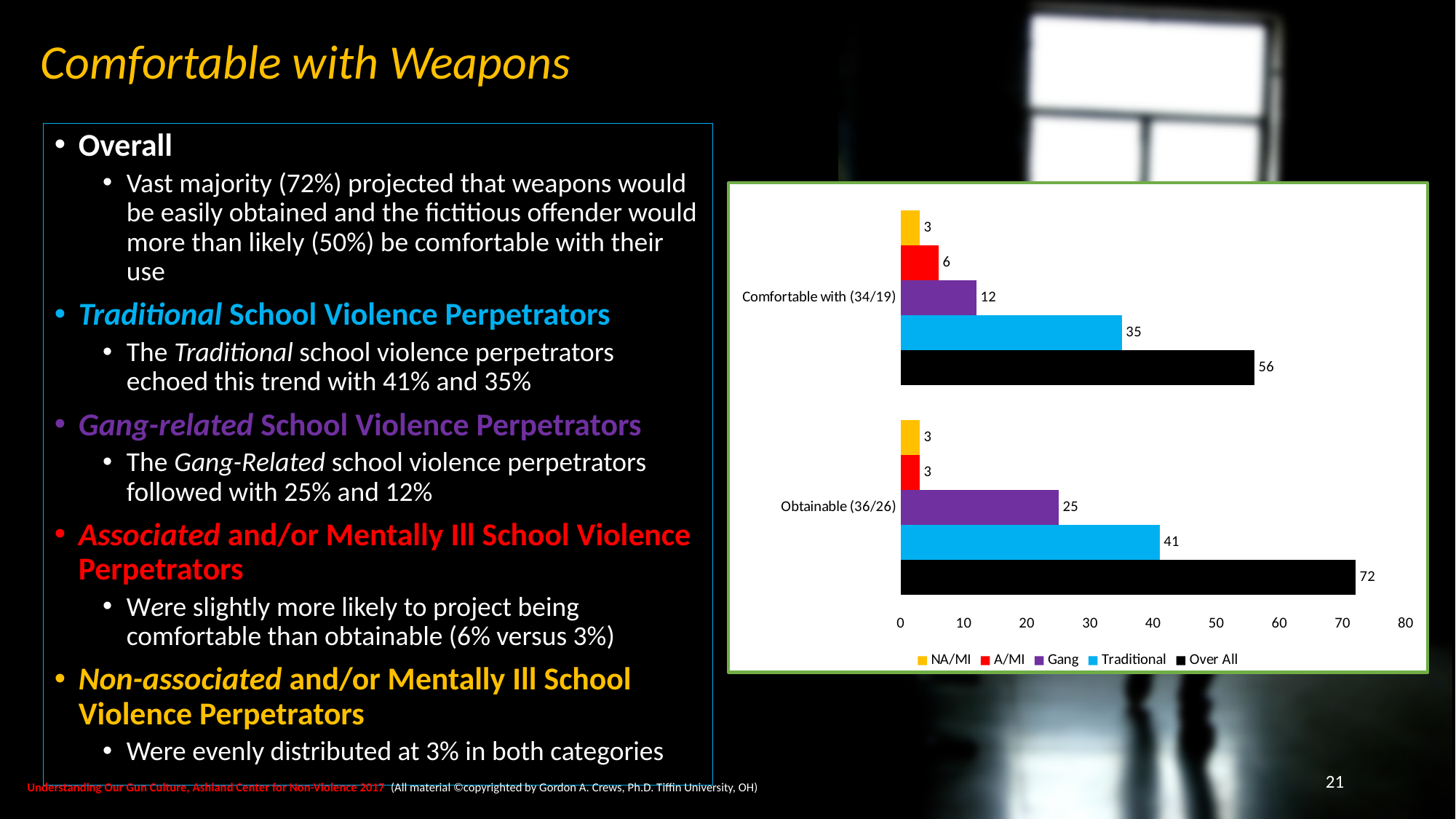

# Comfortable with Weapons
Overall
Vast majority (72%) projected that weapons would be easily obtained and the fictitious offender would more than likely (50%) be comfortable with their use
Traditional School Violence Perpetrators
The Traditional school violence perpetrators echoed this trend with 41% and 35%
Gang-related School Violence Perpetrators
The Gang-Related school violence perpetrators followed with 25% and 12%
Associated and/or Mentally Ill School Violence Perpetrators
Were slightly more likely to project being comfortable than obtainable (6% versus 3%)
Non-associated and/or Mentally Ill School Violence Perpetrators
Were evenly distributed at 3% in both categories

### Chart

| Category | Over All | Traditional | Gang | A/MI | NA/MI |
|---|---|---|---|---|---|
| Obtainable (36/26) | 72.0 | 41.0 | 25.0 | 3.0 | 3.0 |
| Comfortable with (34/19) | 56.0 | 35.0 | 12.0 | 6.0 | 3.0 |
21
Understanding Our Gun Culture, Ashland Center for Non-Violence 2017  (All material ©copyrighted by Gordon A. Crews, Ph.D. Tiffin University, OH)